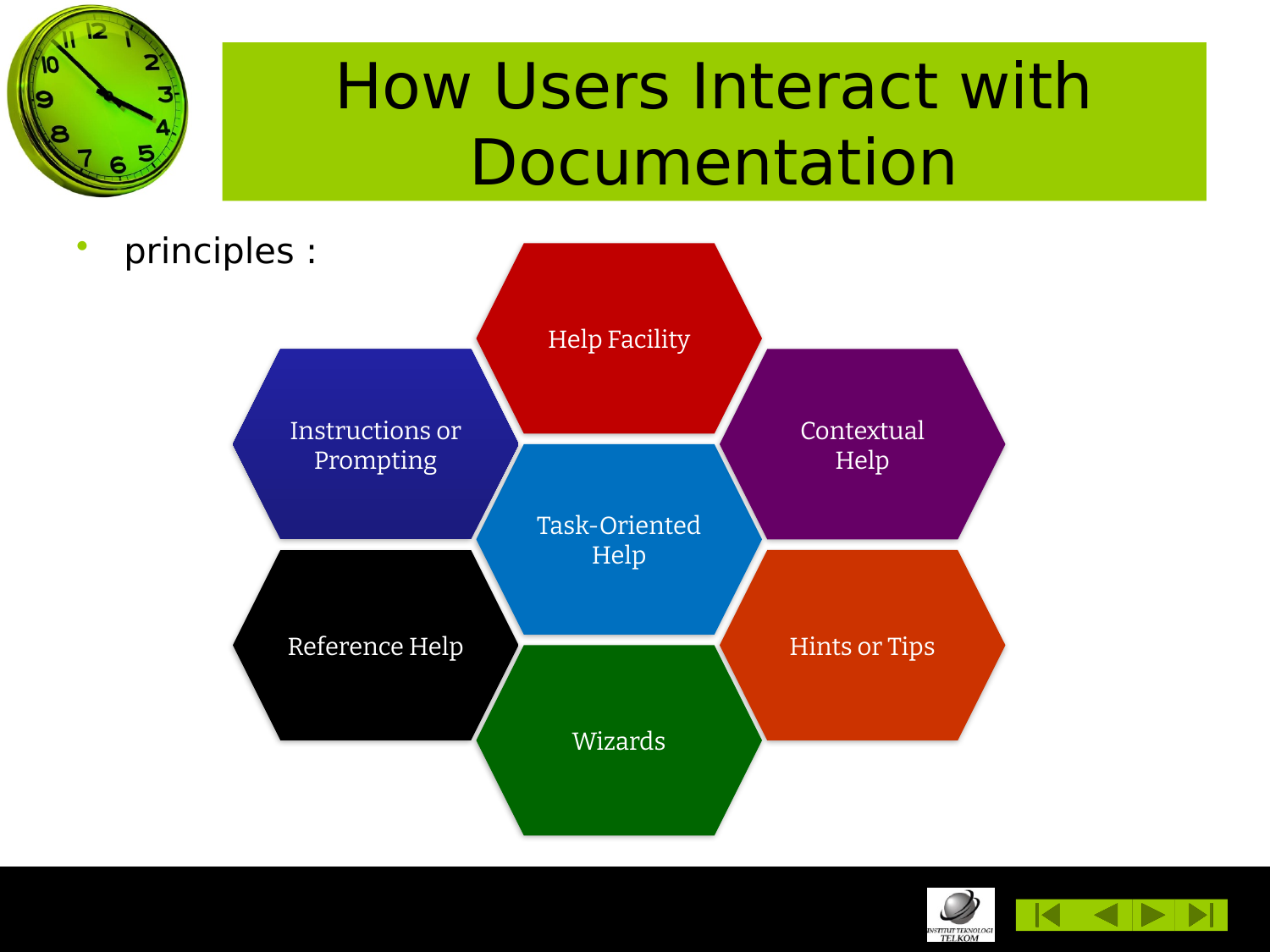

# How Users Interact with Documentation
principles :

Help Facility
Instructions or Prompting
Contextual Help
Task-Oriented Help
Reference Help
Hints or Tips
Wizards